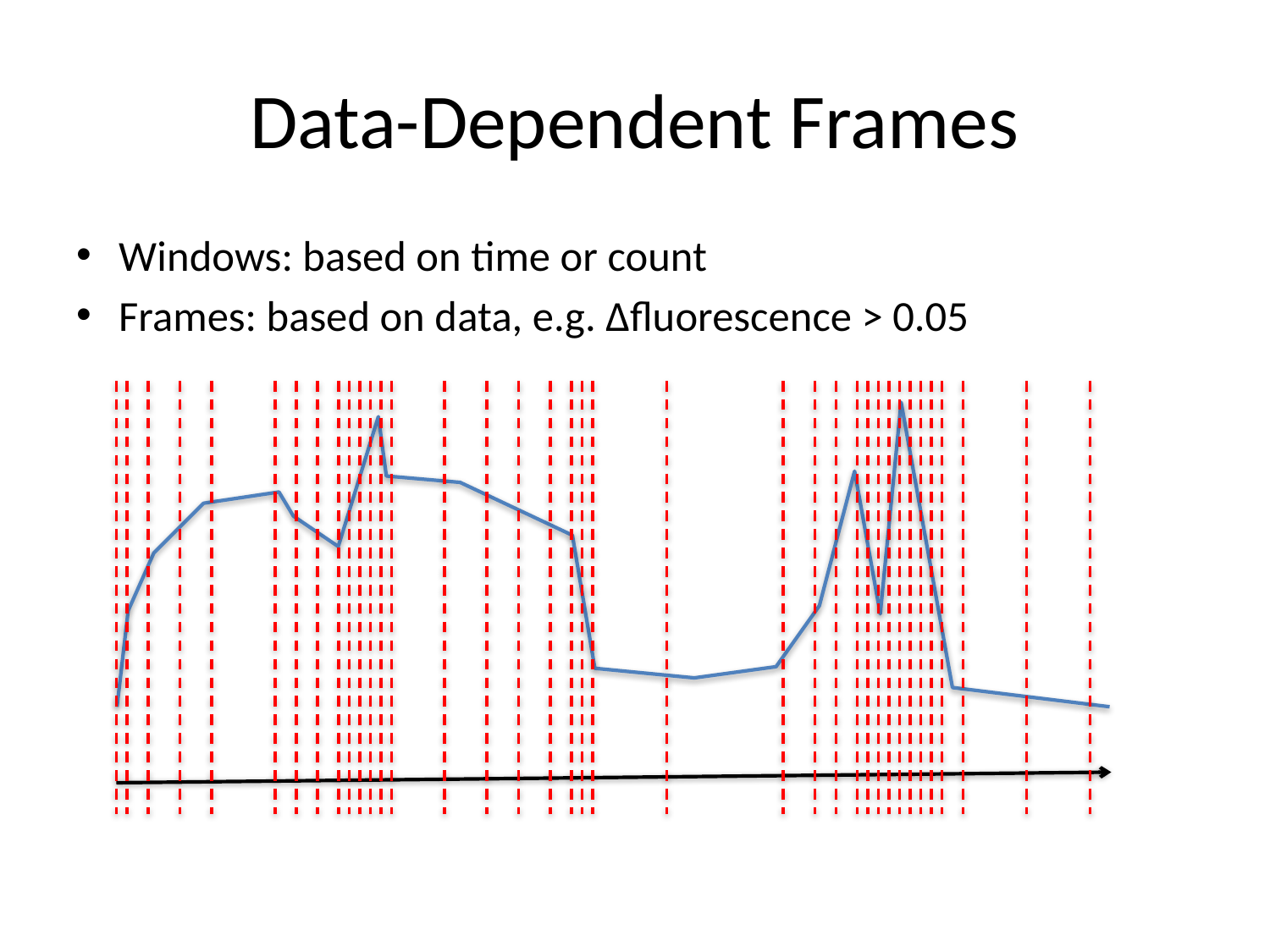

# Data-Dependent Frames
Windows: based on time or count
Frames: based on data, e.g. Δfluorescence > 0.05